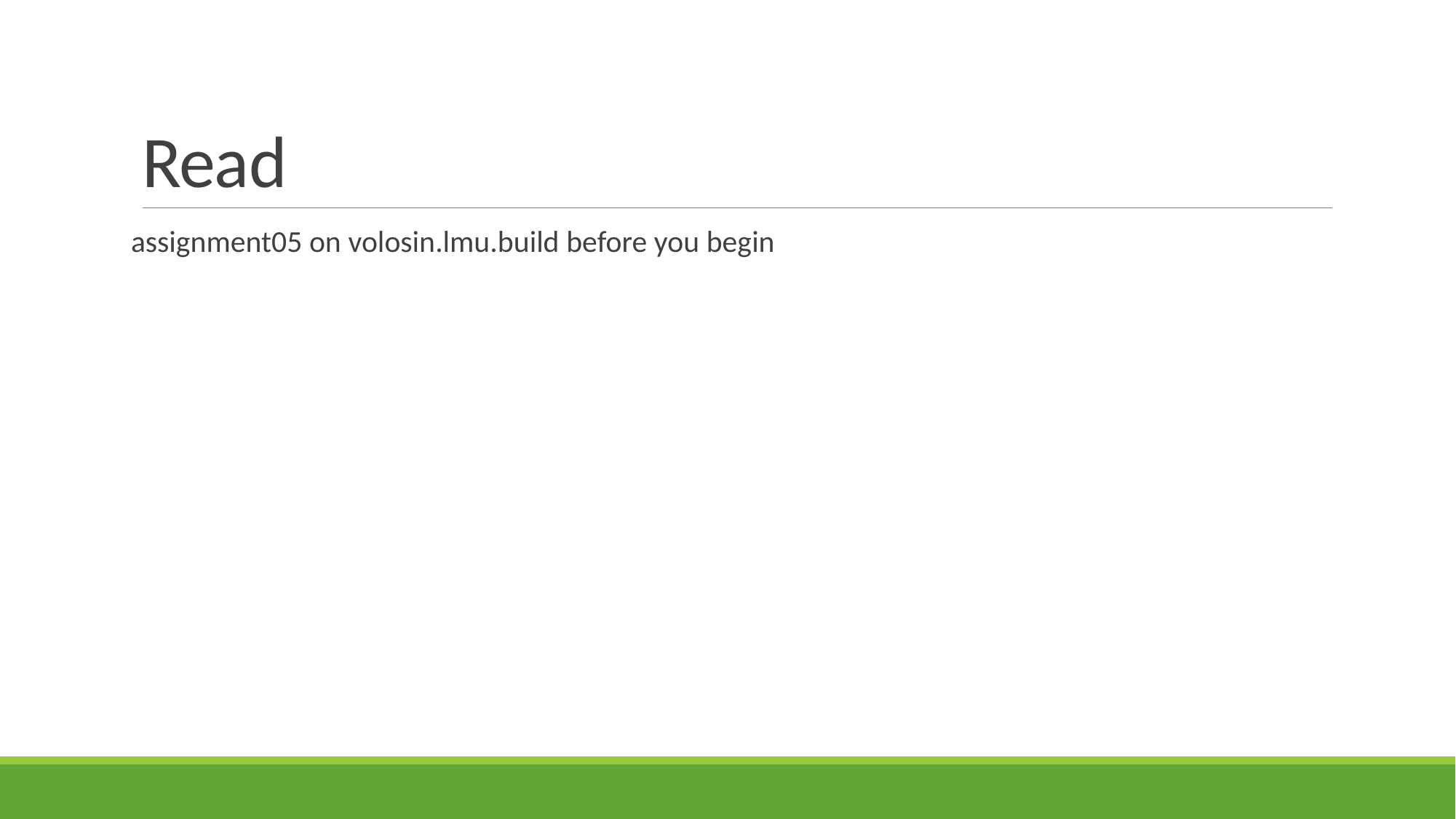

# Read
assignment05 on volosin.lmu.build before you begin